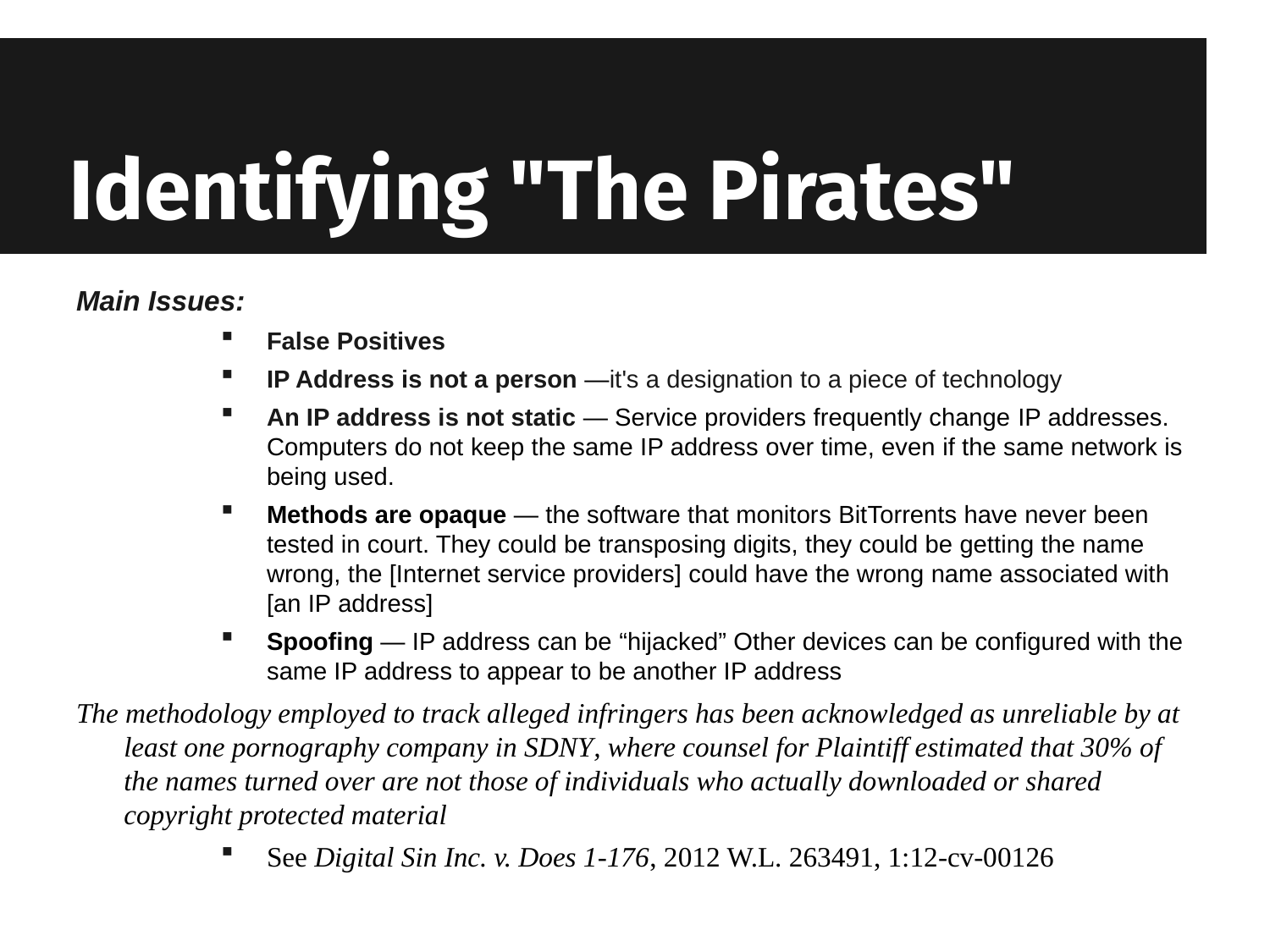

# Identifying "The Pirates"
Main Issues:
False Positives
IP Address is not a person —it's a designation to a piece of technology
An IP address is not static — Service providers frequently change IP addresses. Computers do not keep the same IP address over time, even if the same network is being used.
Methods are opaque — the software that monitors BitTorrents have never been tested in court. They could be transposing digits, they could be getting the name wrong, the [Internet service providers] could have the wrong name associated with [an IP address]
Spoofing — IP address can be “hijacked” Other devices can be configured with the same IP address to appear to be another IP address
The methodology employed to track alleged infringers has been acknowledged as unreliable by at least one pornography company in SDNY, where counsel for Plaintiff estimated that 30% of the names turned over are not those of individuals who actually downloaded or shared copyright protected material
See Digital Sin Inc. v. Does 1-176, 2012 W.L. 263491, 1:12-cv-00126